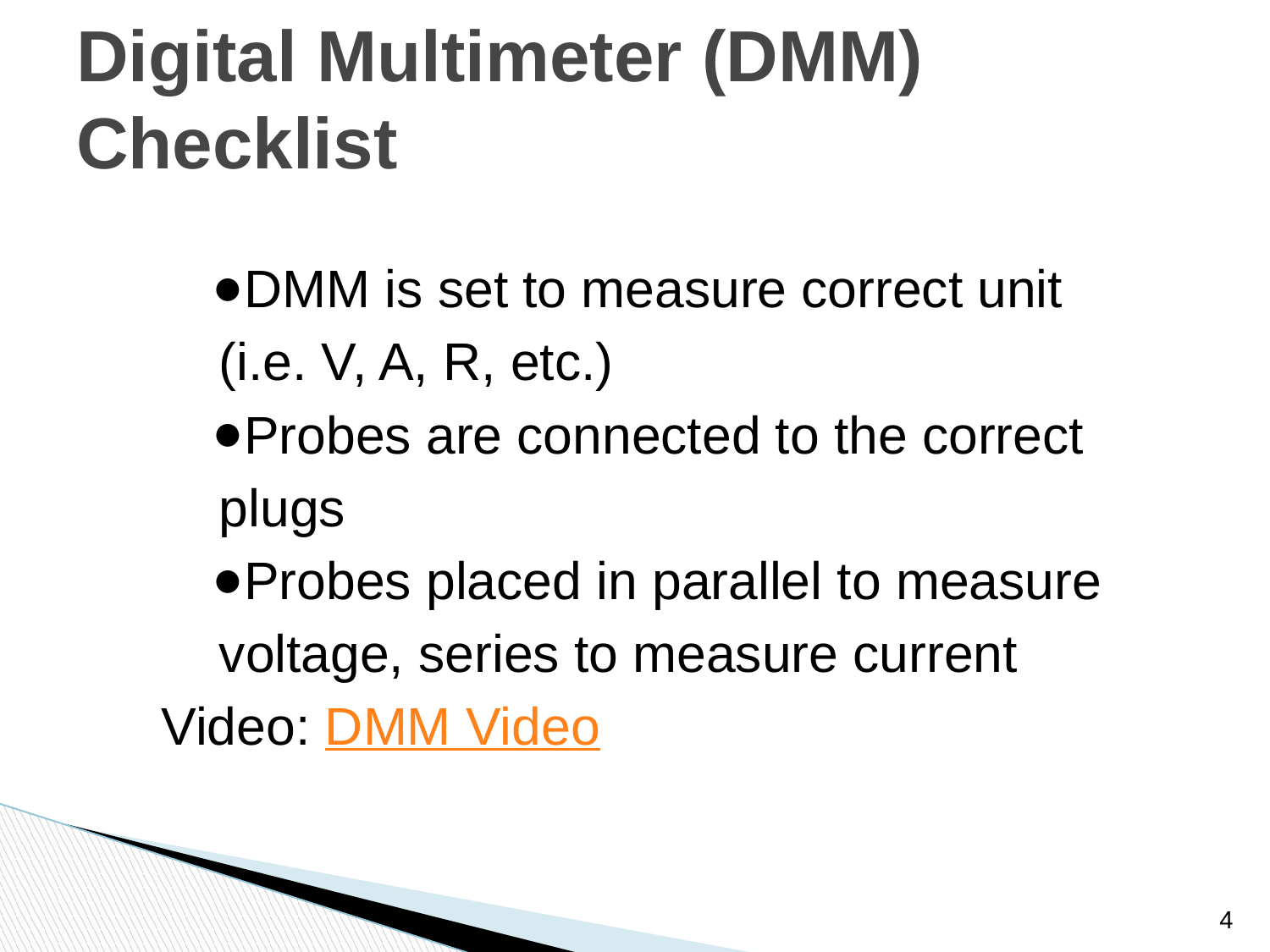

# Digital Multimeter (DMM) Checklist

DMM is set to measure correct unit (i.e. V, A, R, etc.)
Probes are connected to the correct plugs
Probes placed in parallel to measure voltage, series to measure current
Video: DMM Video
4